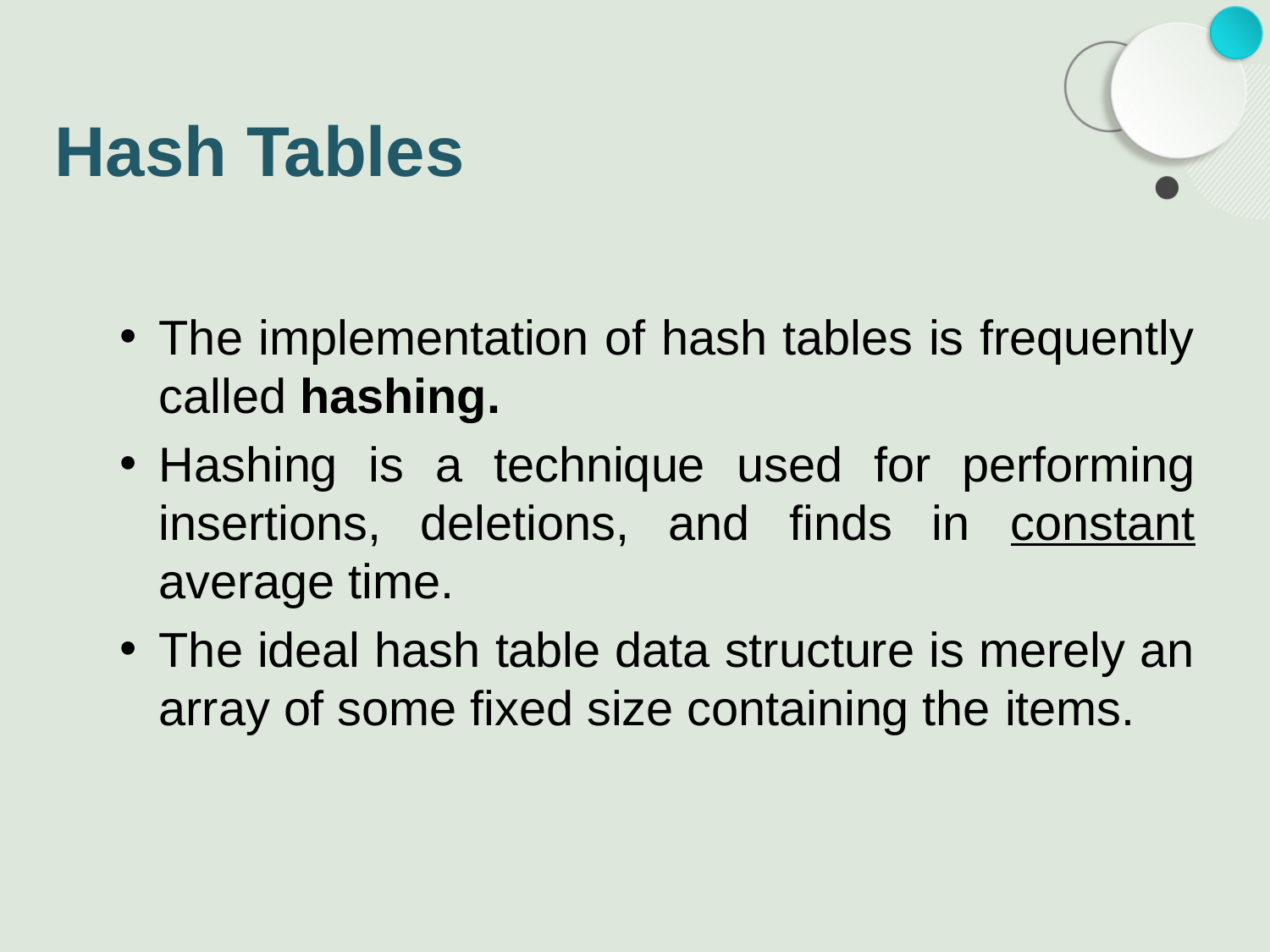

# Hash Tables
The implementation of hash tables is frequently called hashing.
Hashing is a technique used for performing insertions, deletions, and finds in constant average time.
The ideal hash table data structure is merely an array of some fixed size containing the items.